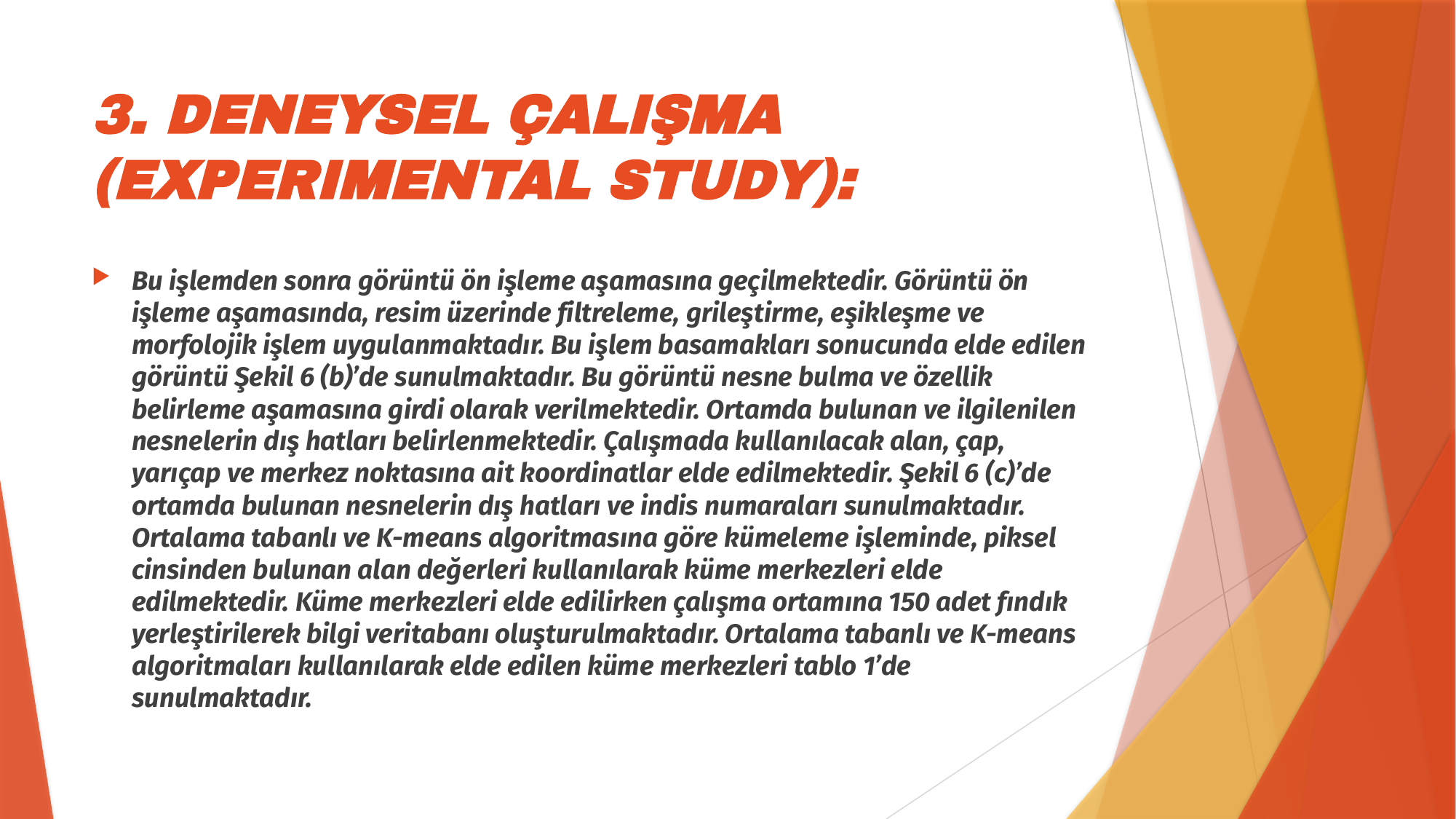

# 3. DENEYSEL ÇALIŞMA (EXPERIMENTAL STUDY):
Bu işlemden sonra görüntü ön işleme aşamasına geçilmektedir. Görüntü ön işleme aşamasında, resim üzerinde filtreleme, grileştirme, eşikleşme ve morfolojik işlem uygulanmaktadır. Bu işlem basamakları sonucunda elde edilen görüntü Şekil 6 (b)’de sunulmaktadır. Bu görüntü nesne bulma ve özellik belirleme aşamasına girdi olarak verilmektedir. Ortamda bulunan ve ilgilenilen nesnelerin dış hatları belirlenmektedir. Çalışmada kullanılacak alan, çap, yarıçap ve merkez noktasına ait koordinatlar elde edilmektedir. Şekil 6 (c)’de ortamda bulunan nesnelerin dış hatları ve indis numaraları sunulmaktadır. Ortalama tabanlı ve K-means algoritmasına göre kümeleme işleminde, piksel cinsinden bulunan alan değerleri kullanılarak küme merkezleri elde edilmektedir. Küme merkezleri elde edilirken çalışma ortamına 150 adet fındık yerleştirilerek bilgi veritabanı oluşturulmaktadır. Ortalama tabanlı ve K-means algoritmaları kullanılarak elde edilen küme merkezleri tablo 1’de sunulmaktadır.